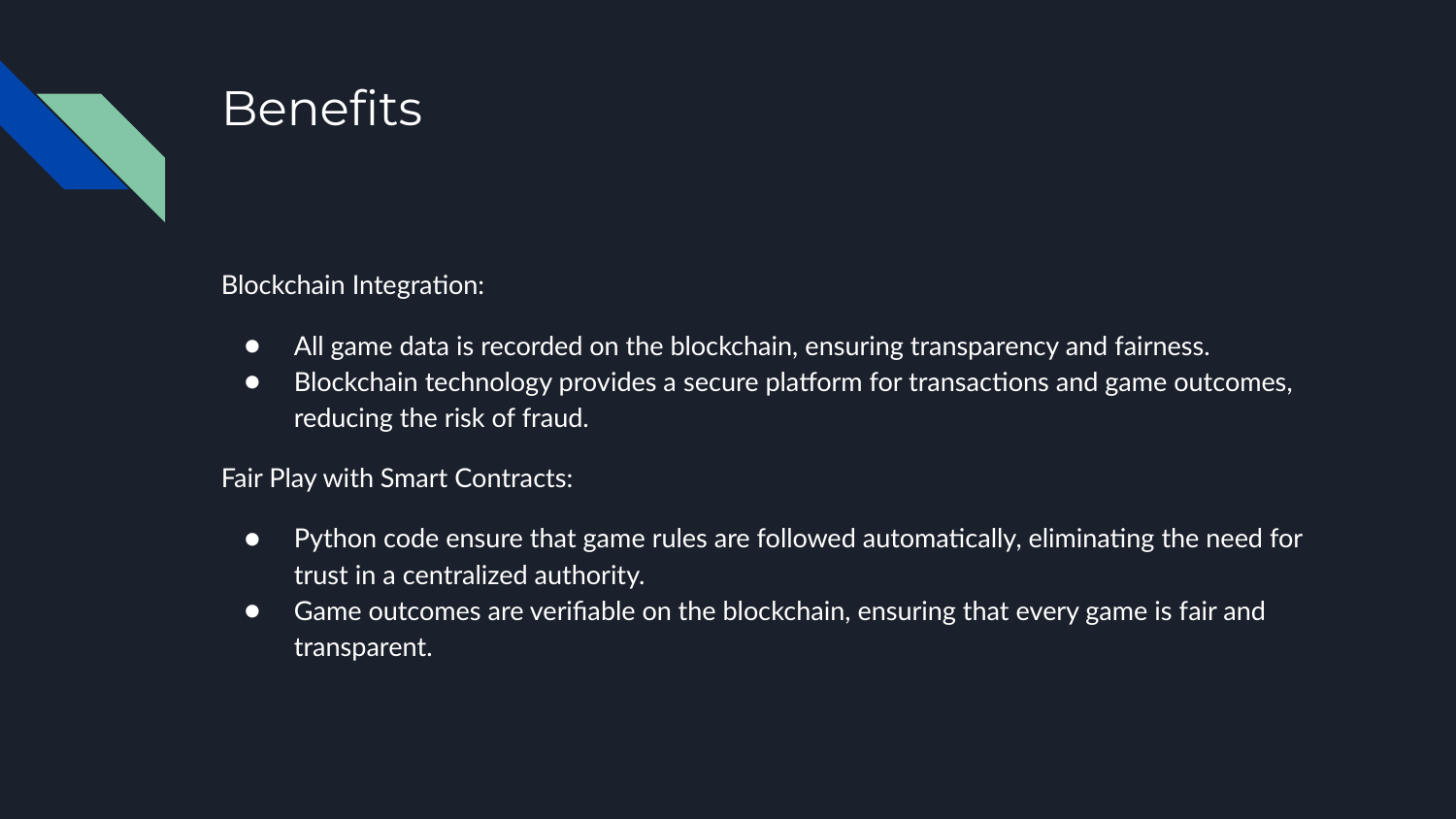

# Benefits
Blockchain Integration:
All game data is recorded on the blockchain, ensuring transparency and fairness.
Blockchain technology provides a secure platform for transactions and game outcomes, reducing the risk of fraud.
Fair Play with Smart Contracts:
Python code ensure that game rules are followed automatically, eliminating the need for trust in a centralized authority.
Game outcomes are verifiable on the blockchain, ensuring that every game is fair and transparent.